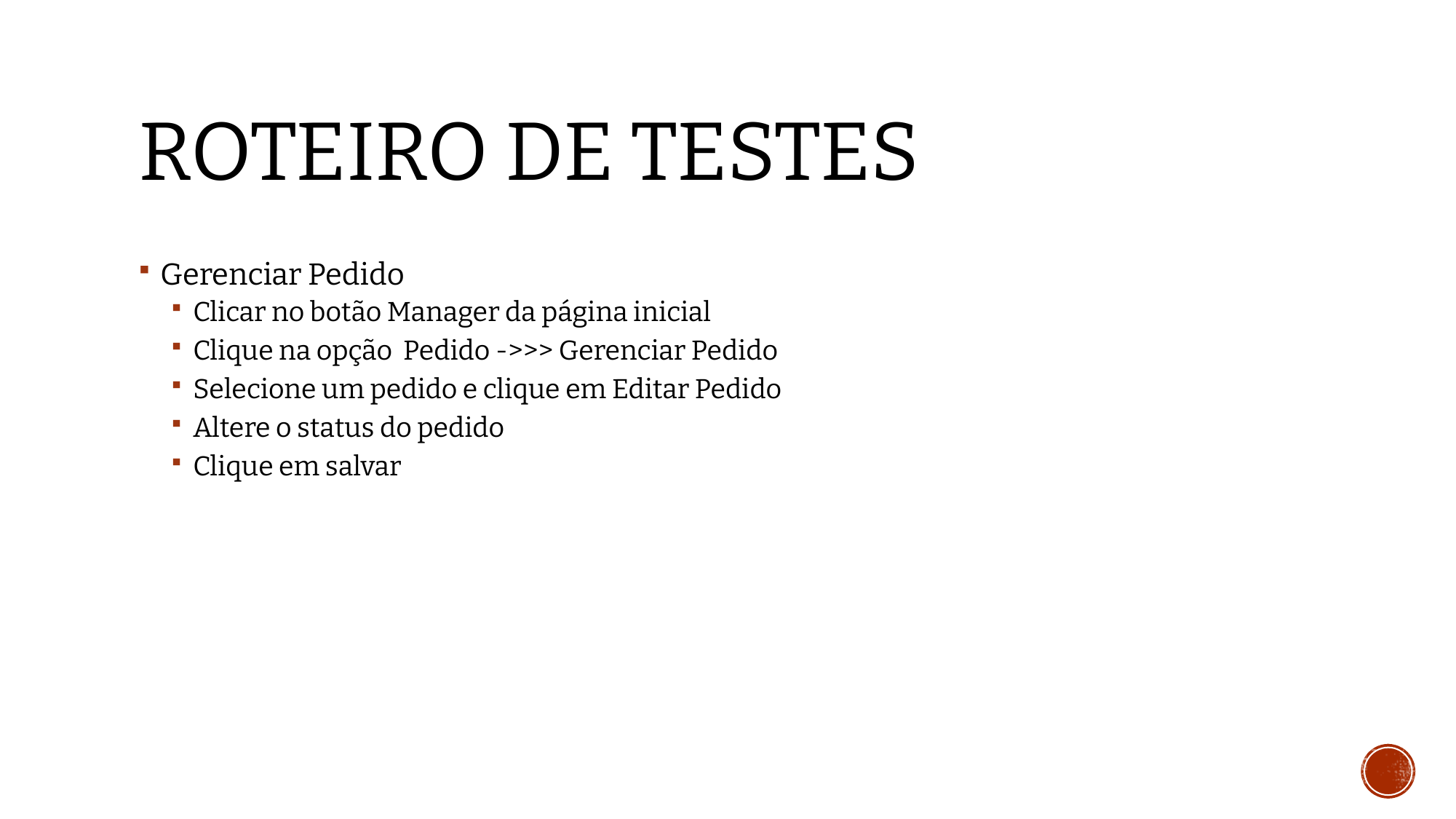

# Roteiro de testes
Gerenciar Pedido
Clicar no botão Manager da página inicial
Clique na opção  Pedido ->>> Gerenciar Pedido
Selecione um pedido e clique em Editar Pedido
Altere o status do pedido
Clique em salvar